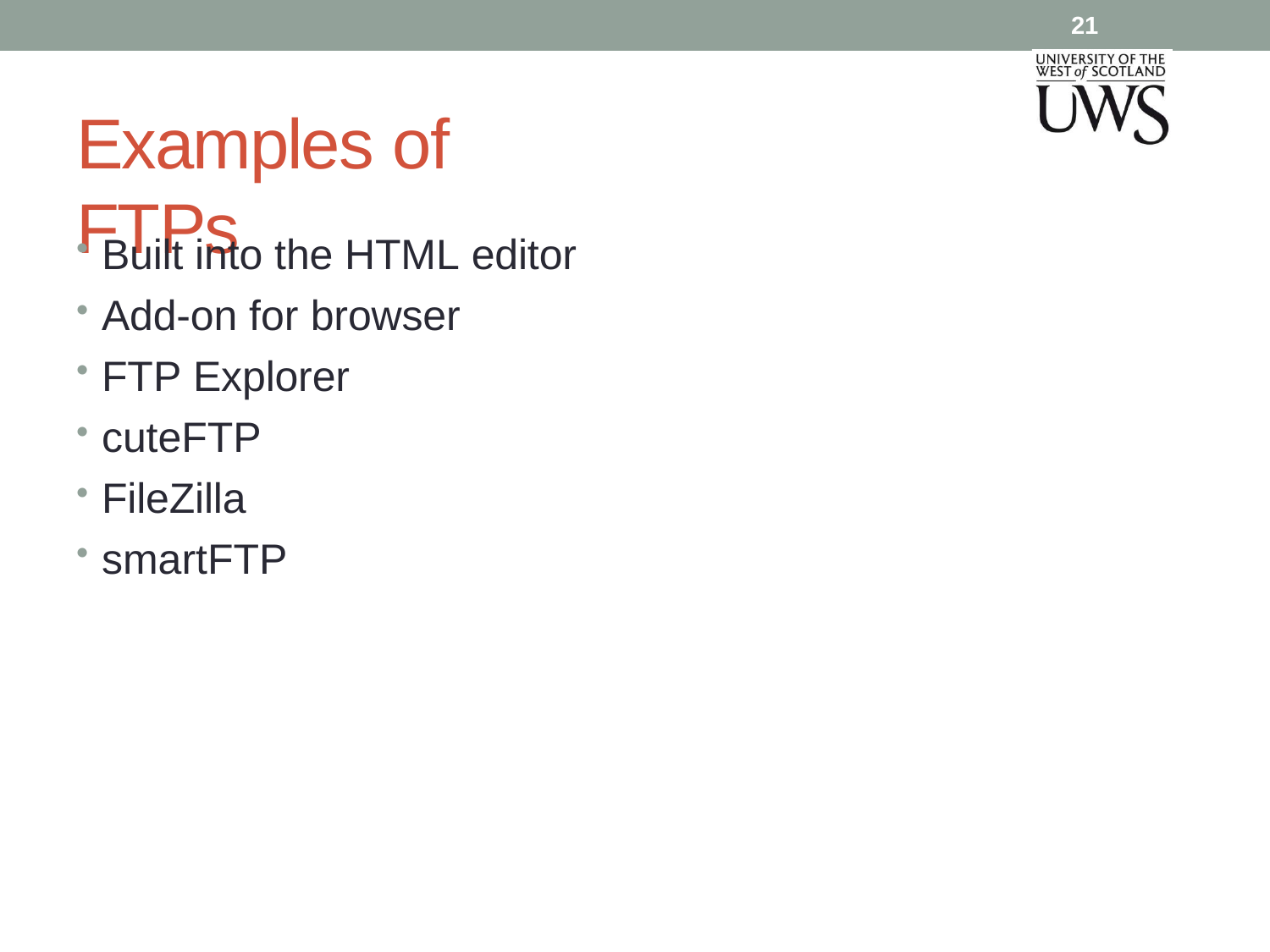

21
# Examples of FTPs
Built into the HTML editor
Add-on for browser
FTP Explorer
cuteFTP
FileZilla
smartFTP